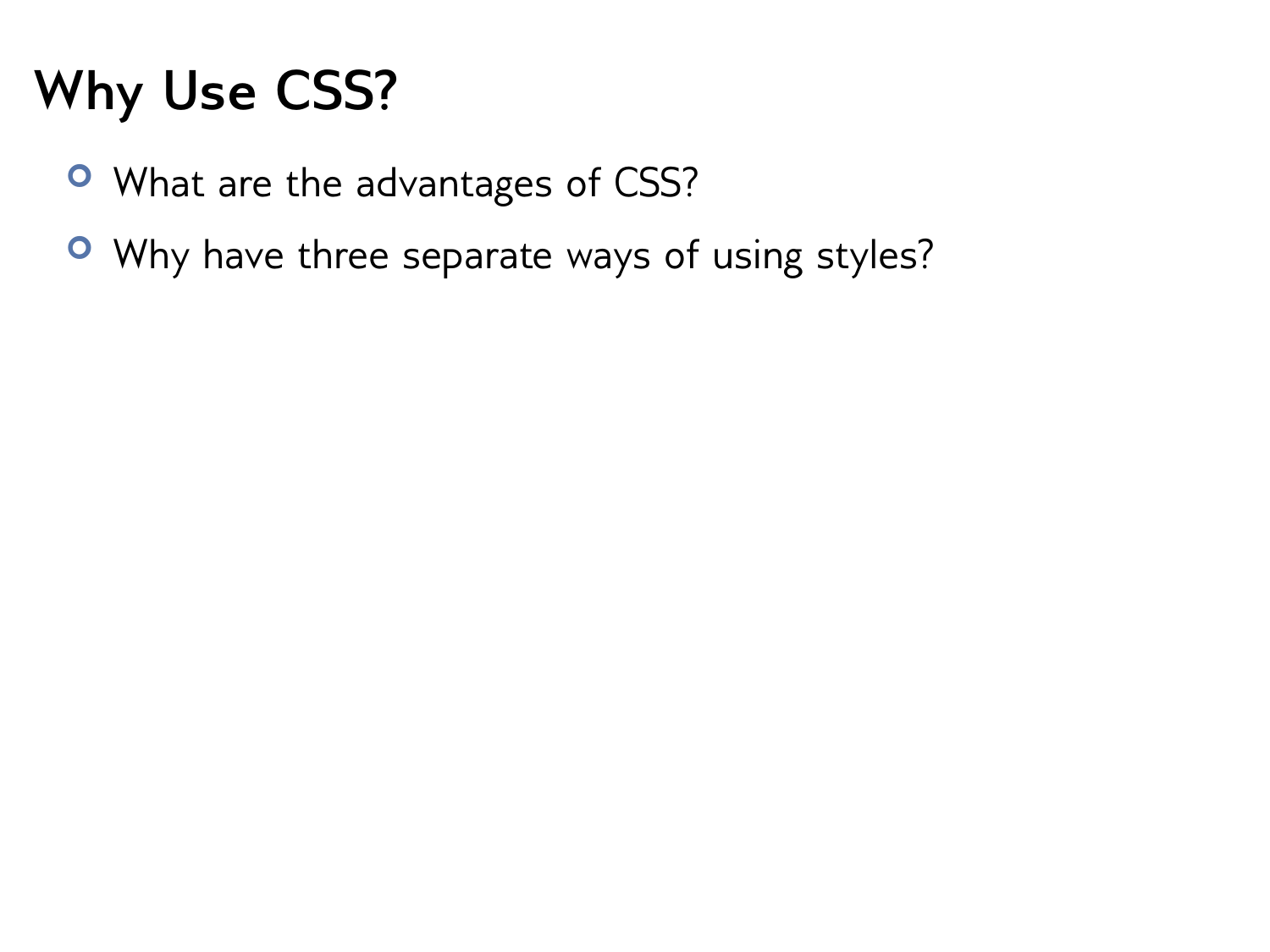

# Why Use CSS?
What are the advantages of CSS?
Why have three separate ways of using styles?